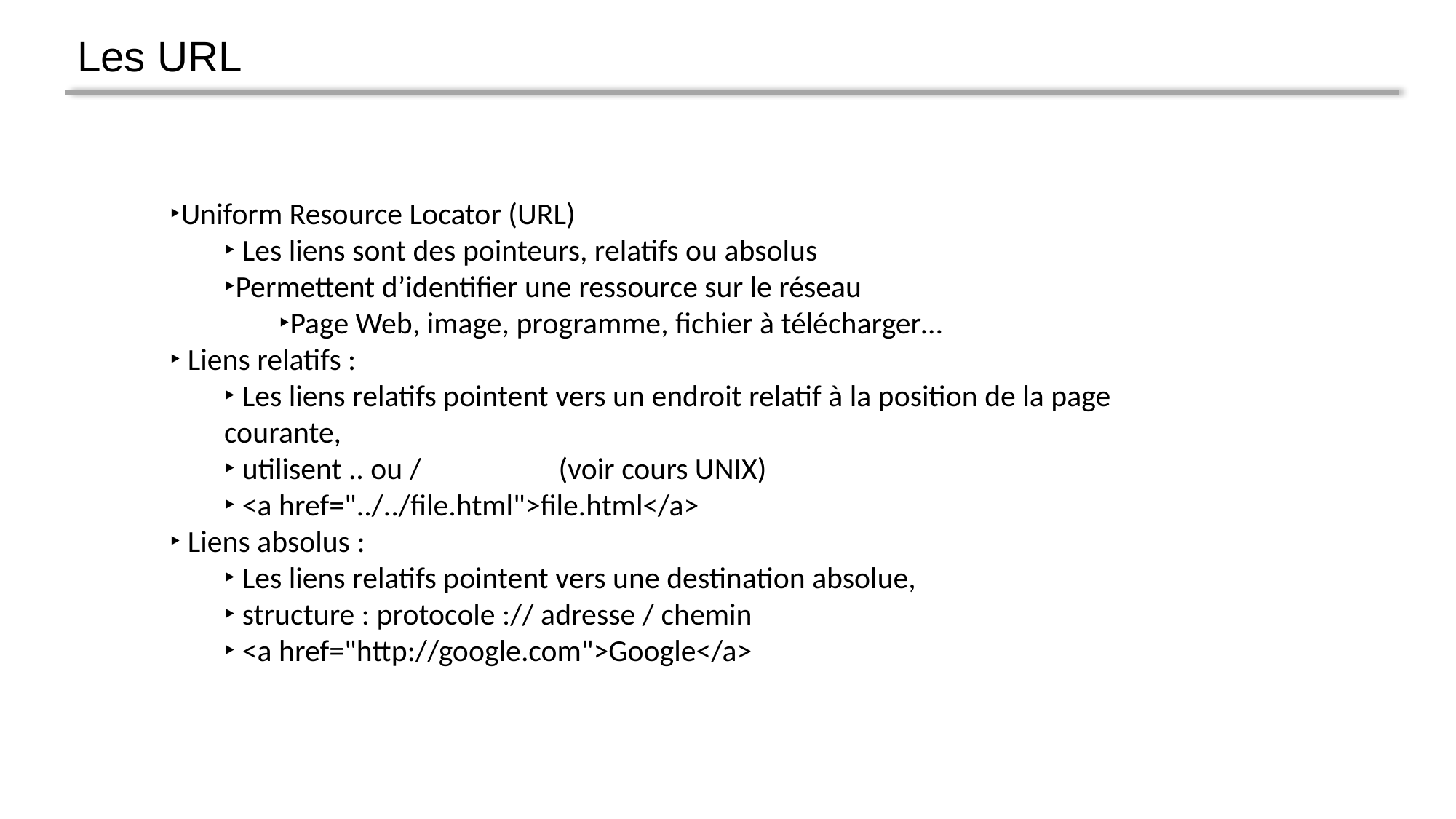

Les URL
‣Uniform Resource Locator (URL)
‣ Les liens sont des pointeurs, relatifs ou absolus
‣Permettent d’identifier une ressource sur le réseau
‣Page Web, image, programme, fichier à télécharger…
‣ Liens relatifs :
‣ Les liens relatifs pointent vers un endroit relatif à la position de la page courante,
‣ utilisent .. ou / 	 	 (voir cours UNIX)
‣ <a href="../../file.html">file.html</a>
‣ Liens absolus :
‣ Les liens relatifs pointent vers une destination absolue,
‣ structure : protocole :// adresse / chemin
‣ <a href="http://google.com">Google</a>